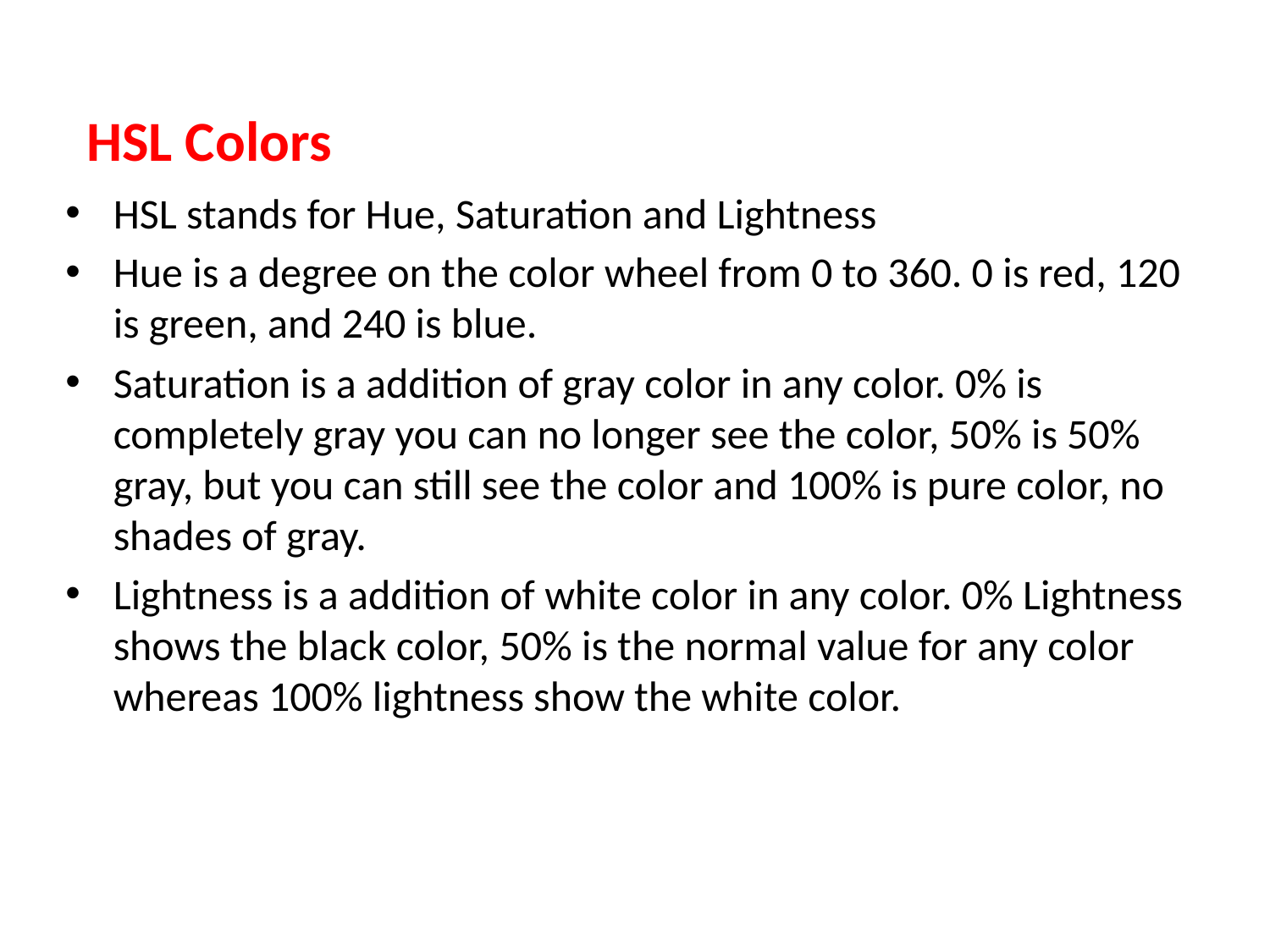

HSL Colors
HSL stands for Hue, Saturation and Lightness
Hue is a degree on the color wheel from 0 to 360. 0 is red, 120 is green, and 240 is blue.
Saturation is a addition of gray color in any color. 0% is completely gray you can no longer see the color, 50% is 50% gray, but you can still see the color and 100% is pure color, no shades of gray.
Lightness is a addition of white color in any color. 0% Lightness shows the black color, 50% is the normal value for any color whereas 100% lightness show the white color.